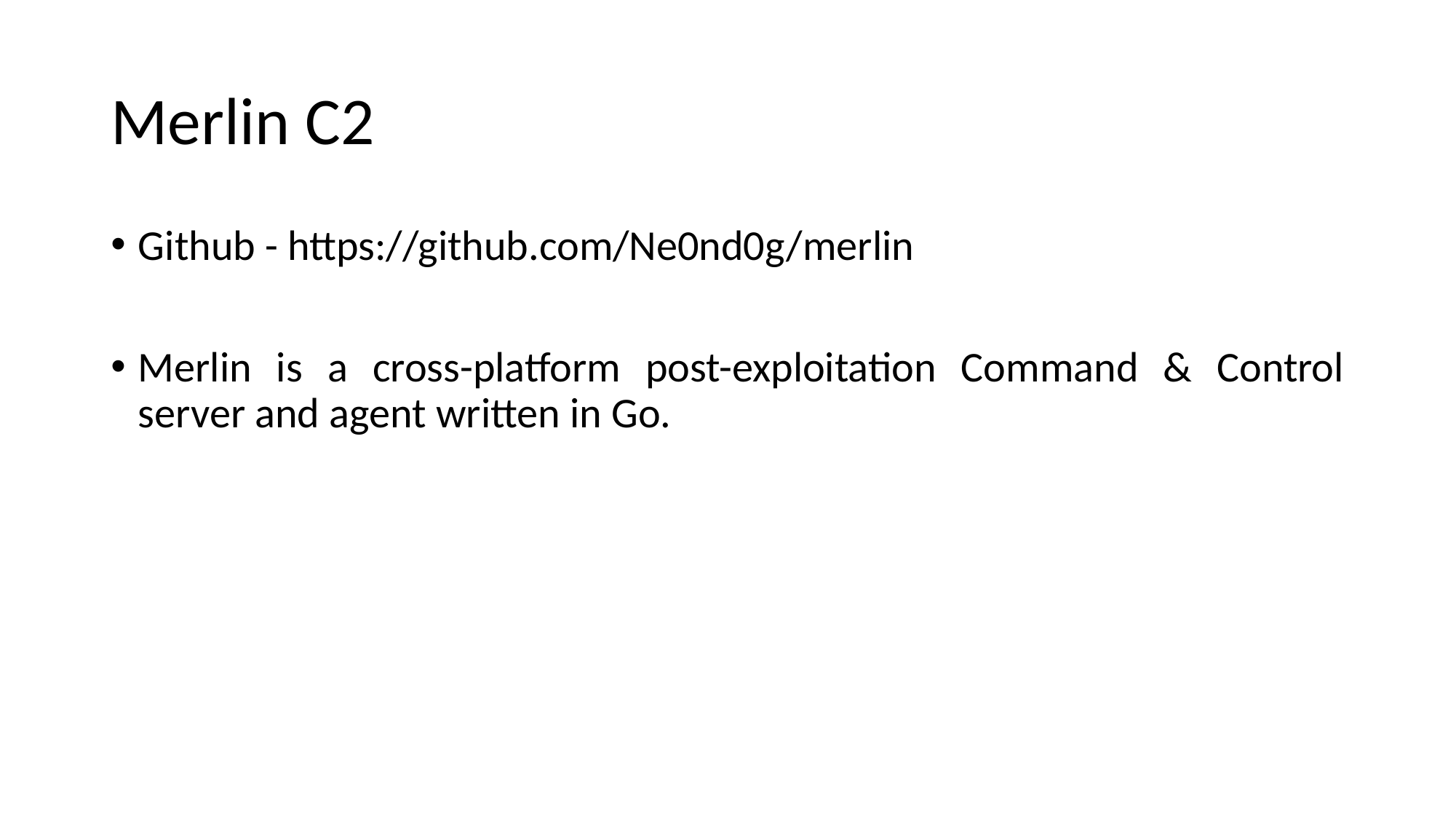

# Merlin C2
Github - https://github.com/Ne0nd0g/merlin

Merlin is a cross-platform post-exploitation Command & Control server and agent written in Go.